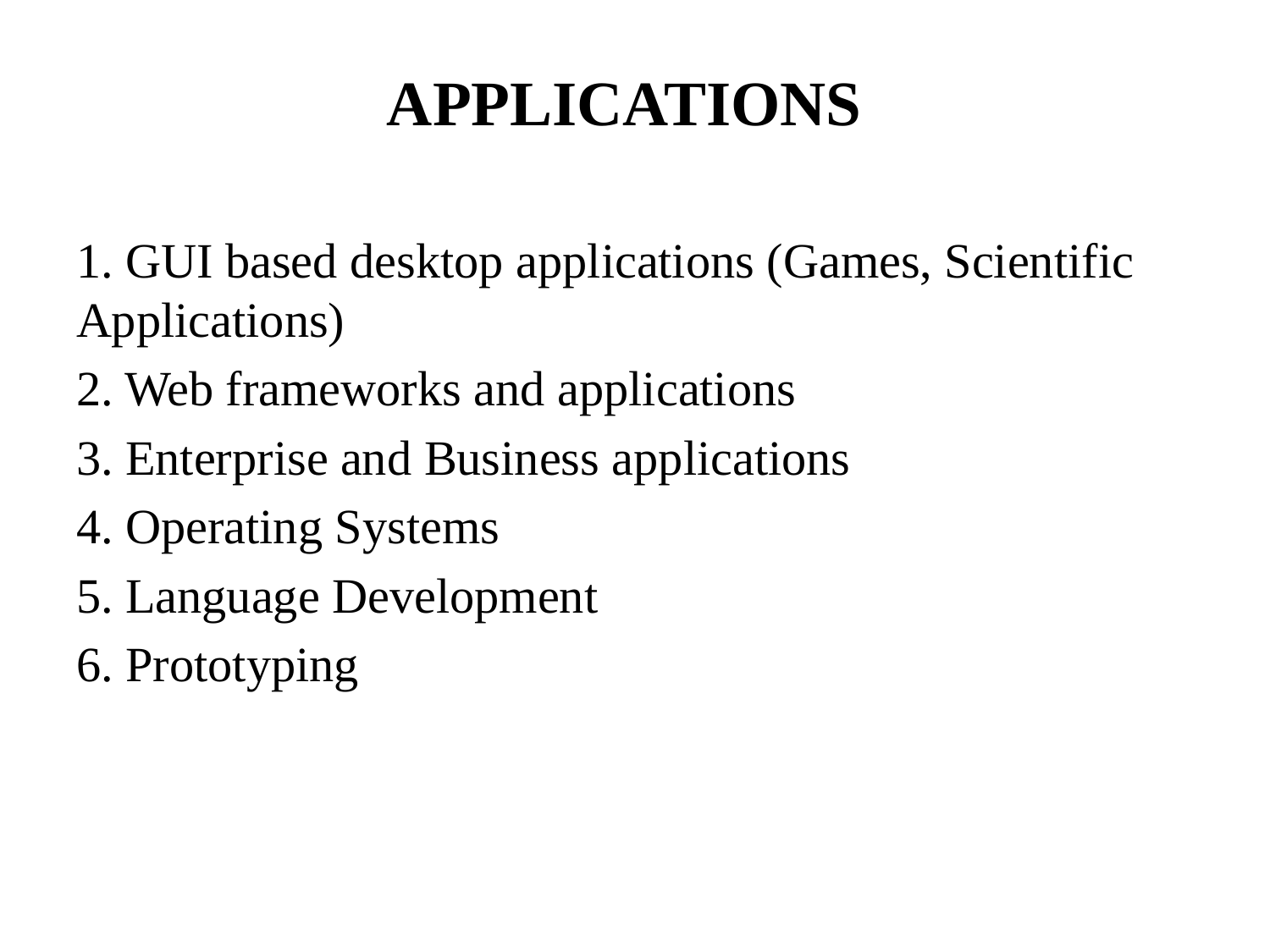

# APPLICATIONS
1. GUI based desktop applications (Games, Scientific  Applications)
2. Web frameworks and applications
3. Enterprise and Business applications
4. Operating Systems
5. Language Development
6. Prototyping